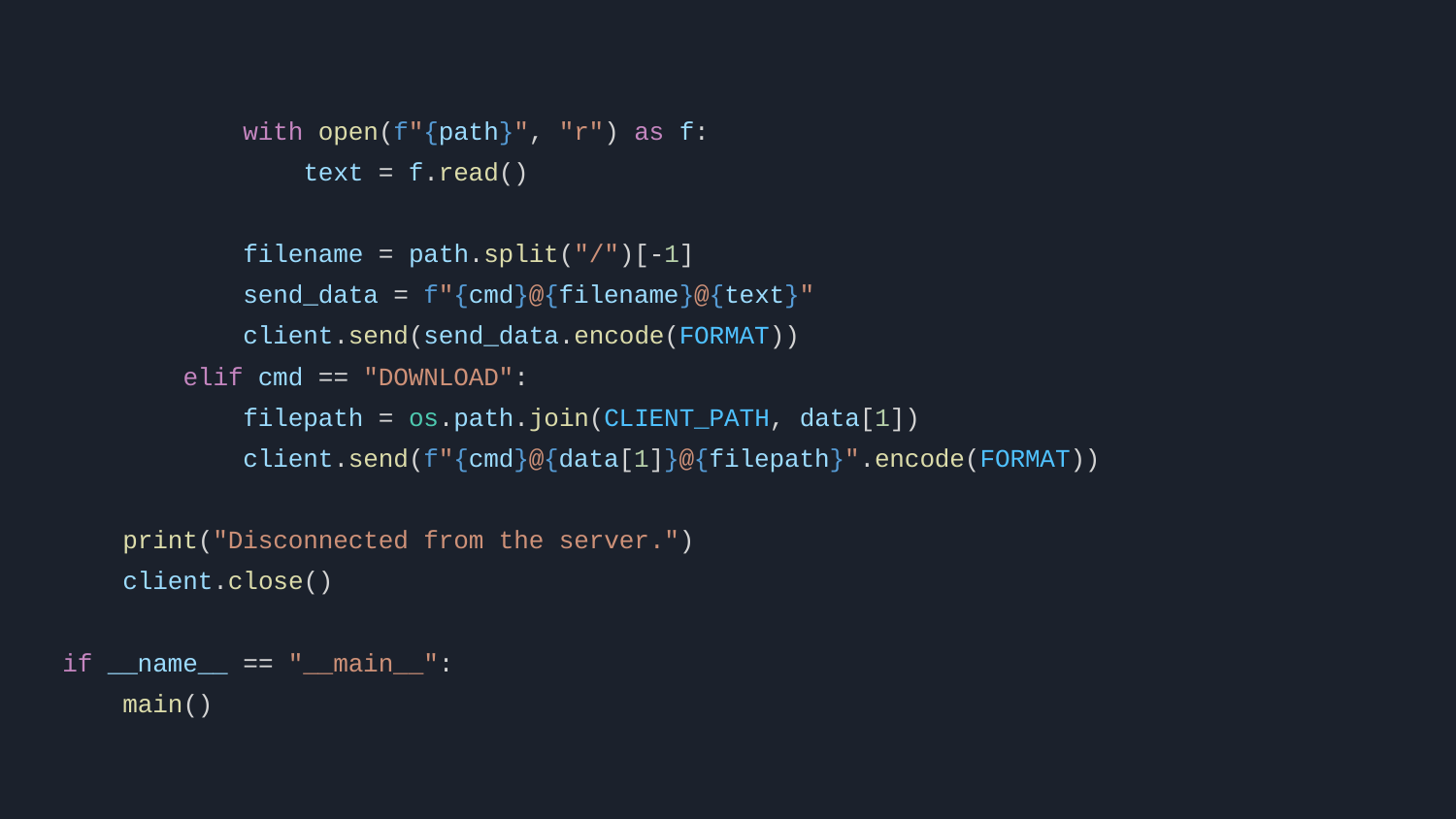

with open(f"{path}", "r") as f:
                text = f.read()

            filename = path.split("/")[-1]
            send_data = f"{cmd}@{filename}@{text}"
            client.send(send_data.encode(FORMAT))
        elif cmd == "DOWNLOAD":
            filepath = os.path.join(CLIENT_PATH, data[1])
            client.send(f"{cmd}@{data[1]}@{filepath}".encode(FORMAT))

    print("Disconnected from the server.")
    client.close()

if __name__ == "__main__":
    main()